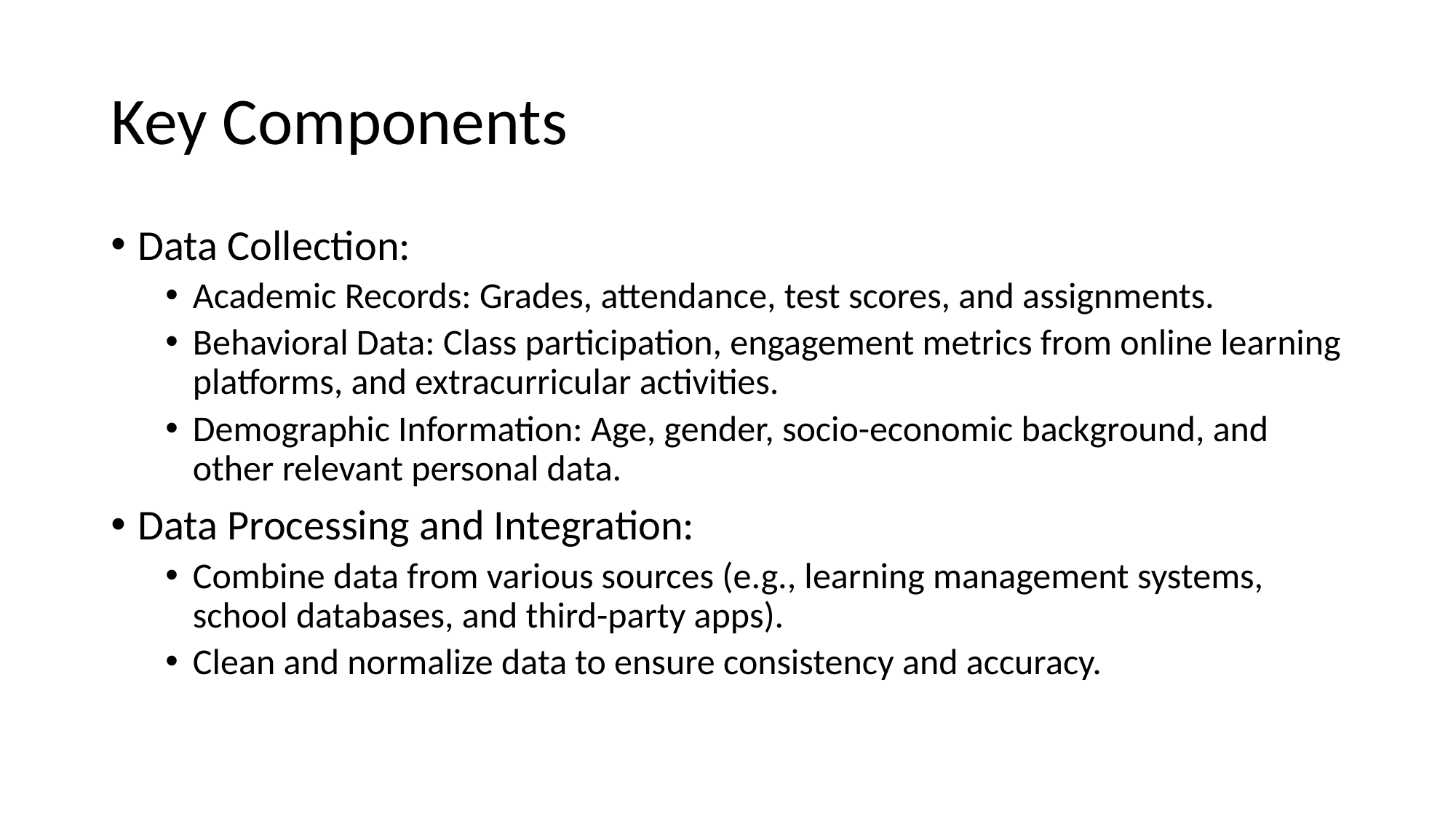

# Key Components
Data Collection:
Academic Records: Grades, attendance, test scores, and assignments.
Behavioral Data: Class participation, engagement metrics from online learning platforms, and extracurricular activities.
Demographic Information: Age, gender, socio-economic background, and other relevant personal data.
Data Processing and Integration:
Combine data from various sources (e.g., learning management systems, school databases, and third-party apps).
Clean and normalize data to ensure consistency and accuracy.